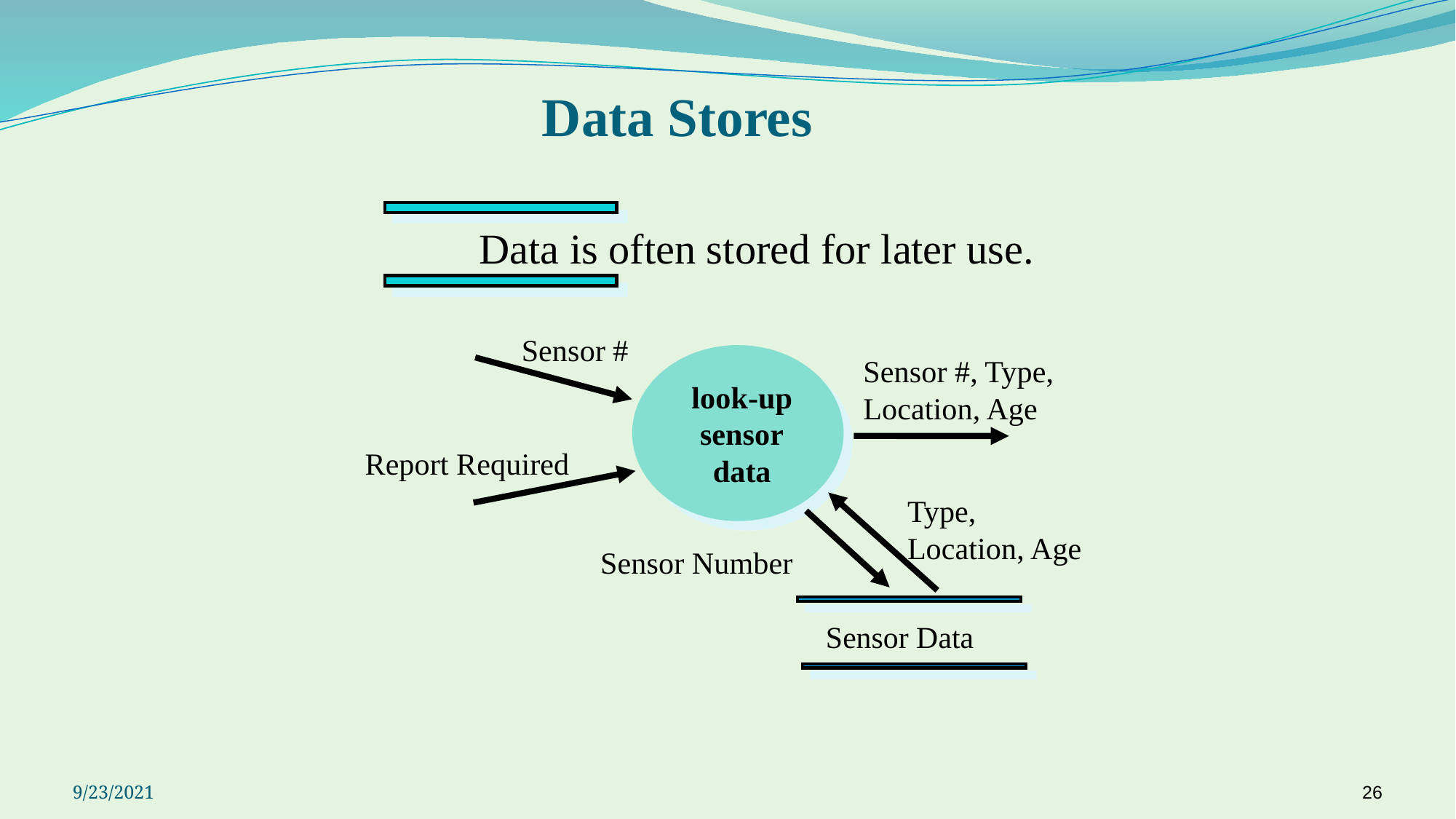

# Data Stores

Data is often stored for later use.

Sensor #

Sensor #, Type,
Location, Age

look-up
sensor
data

Report Required

Type,
Location, Age

Sensor Number

Sensor Data

9/23/2021
26